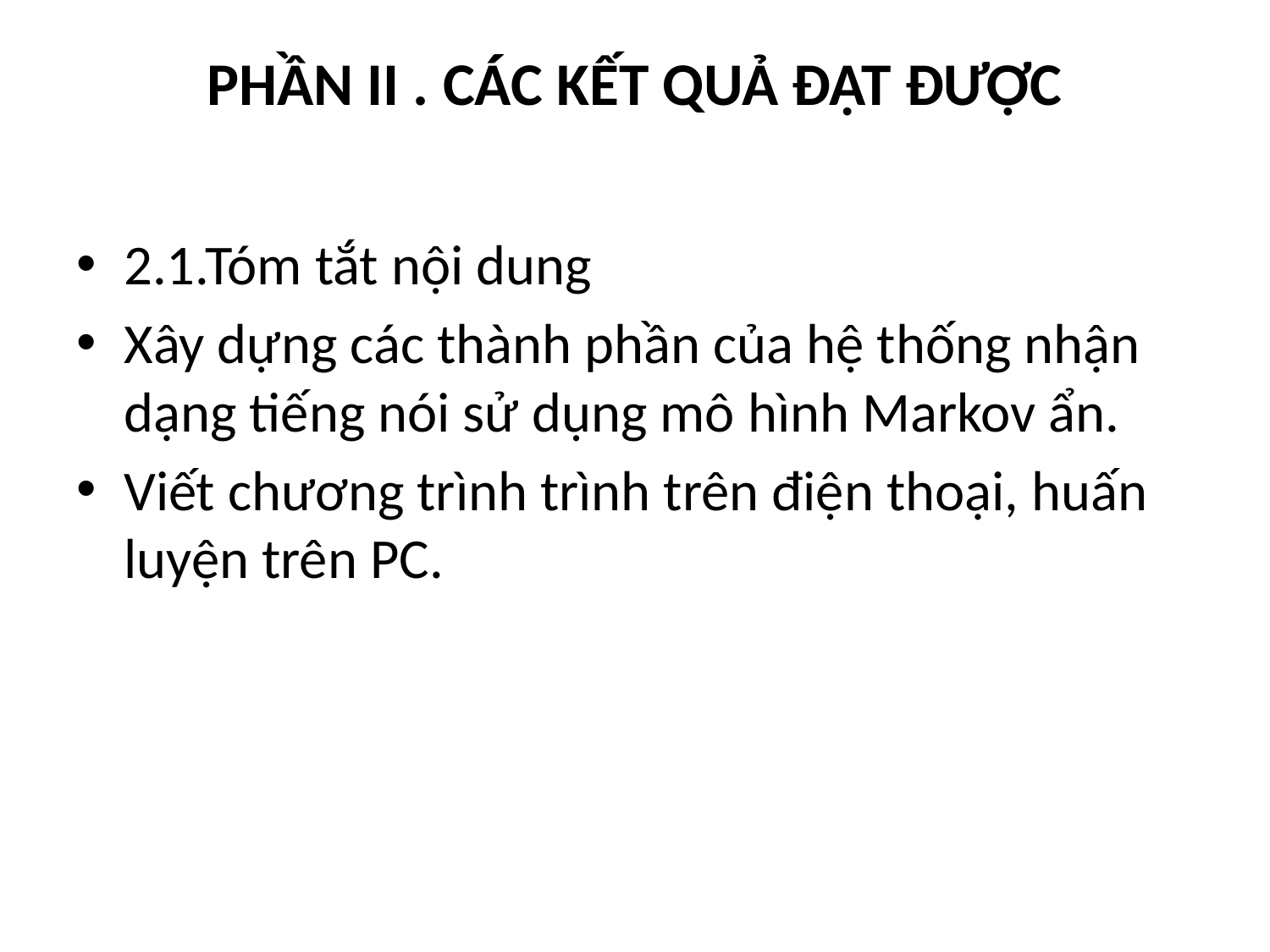

# PHẦN II . CÁC KẾT QUẢ ĐẠT ĐƯỢC
2.1.Tóm tắt nội dung
Xây dựng các thành phần của hệ thống nhận dạng tiếng nói sử dụng mô hình Markov ẩn.
Viết chương trình trình trên điện thoại, huấn luyện trên PC.